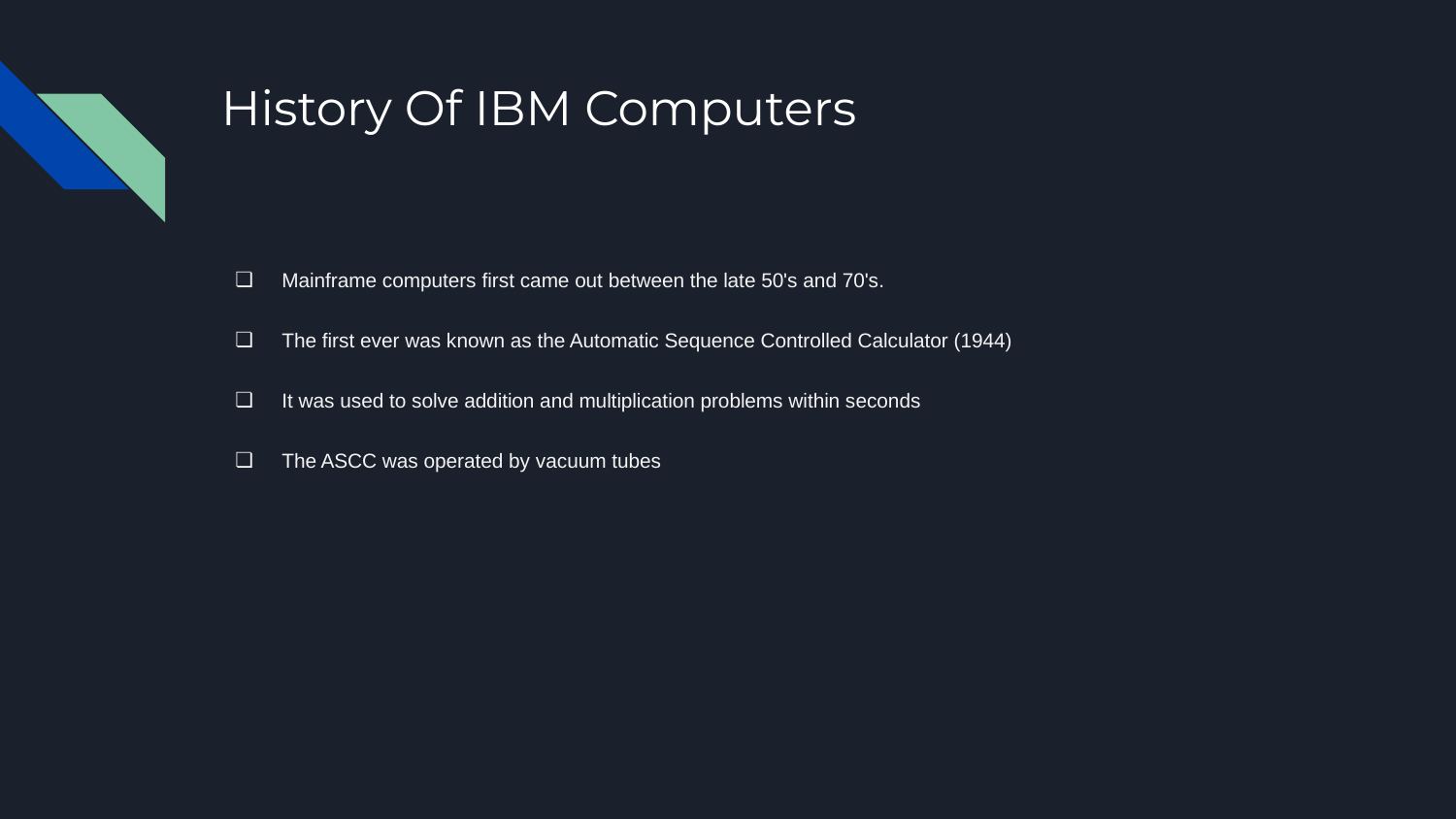

# History Of IBM Computers
Mainframe computers first came out between the late 50's and 70's.
The first ever was known as the Automatic Sequence Controlled Calculator (1944)
It was used to solve addition and multiplication problems within seconds
The ASCC was operated by vacuum tubes